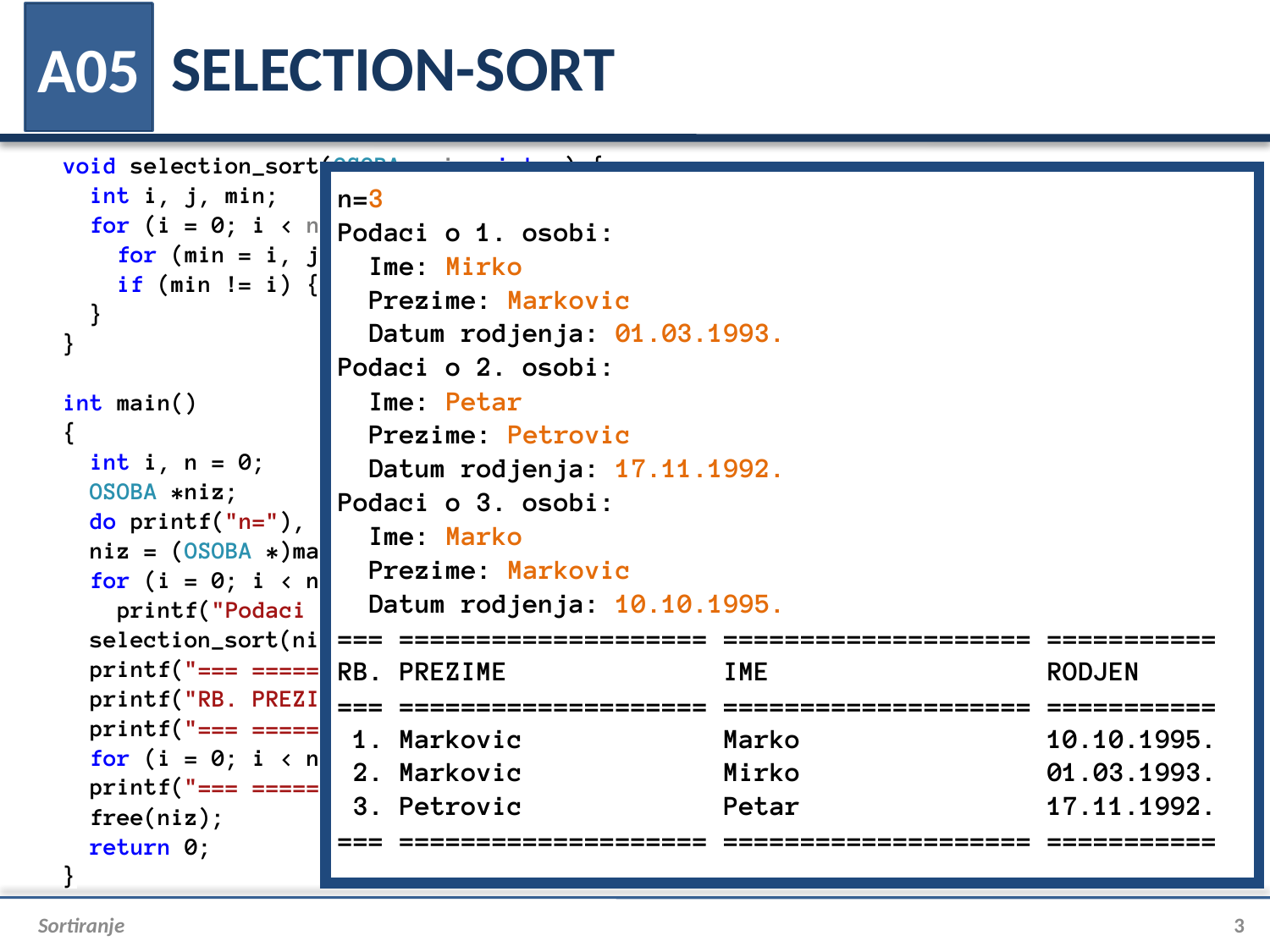

# SELECTION-SORT
A05
void selection_sort(OSOBA *niz, int n) {
  int i, j, min;
  for (i = 0; i < n - 1; i++) {
    for (min = i, j = i + 1; j < n; j++) if (uporedi(niz + j, niz + min) < 0) min = j;
    if (min != i) { OSOBA pom = niz[i]; niz[i] = niz[min]; niz[min] = pom; }
  }
}

int main()
{
  int i, n = 0;
  OSOBA *niz;
  do printf("n="), scanf("%d", &n); while (n < 1);
  niz = (OSOBA *)malloc(n * sizeof(OSOBA));
  for (i = 0; i < n; i++)
    printf("Podaci o %d. osobi:\n", i + 1), citaj(niz + i);
  selection_sort(niz, n);
  printf("=== ==================== ==================== ===========\n");
  printf("RB. PREZIME              IME                  RODJEN\n");
  printf("=== ==================== ==================== ===========\n");
  for (i = 0; i < n; i++) printf("%2d. ", i + 1), ispisi(niz + i), printf("\n");
  printf("=== ==================== ==================== ===========\n");
  free(niz);
  return 0;
}
n=3
Podaci o 1. osobi:
  Ime: Mirko
  Prezime: Markovic
  Datum rodjenja: 01.03.1993.
Podaci o 2. osobi:
  Ime: Petar
  Prezime: Petrovic
  Datum rodjenja: 17.11.1992.
Podaci o 3. osobi:
  Ime: Marko
  Prezime: Markovic
  Datum rodjenja: 10.10.1995.
=== ==================== ==================== ===========
RB. PREZIME              IME                  RODJEN
=== ==================== ==================== ===========
 1. Markovic             Marko                10.10.1995.
 2. Markovic             Mirko                01.03.1993.
 3. Petrovic             Petar                17.11.1992.
=== ==================== ==================== ===========
Sortiranje
3